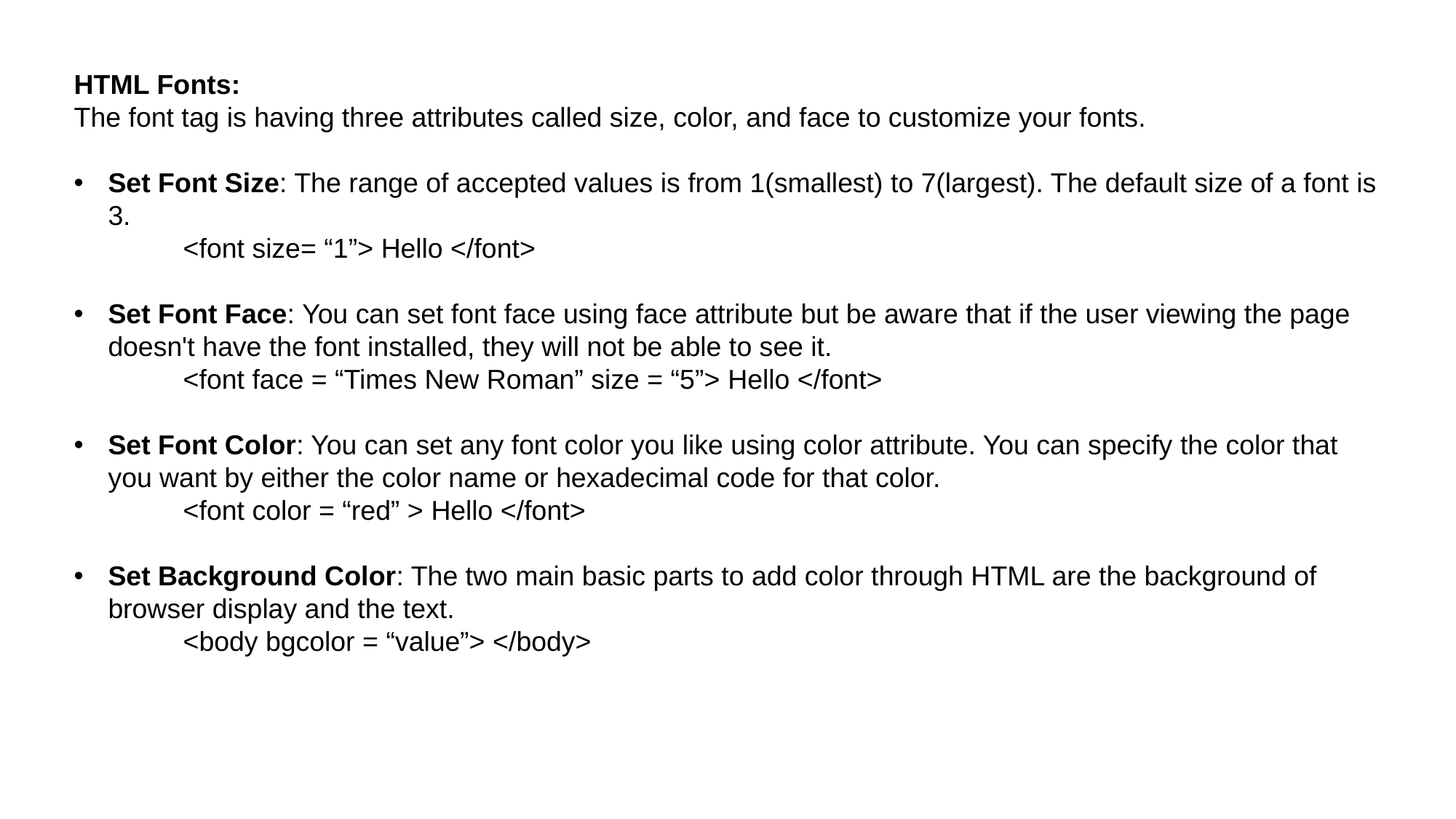

HTML Fonts:
The font tag is having three attributes called size, color, and face to customize your fonts.

Set Font Size: The range of accepted values is from 1(smallest) to 7(largest). The default size of a font is 3.
	<font size= “1”> Hello </font>

Set Font Face: You can set font face using face attribute but be aware that if the user viewing the page doesn't have the font installed, they will not be able to see it.
	<font face = “Times New Roman” size = “5”> Hello </font>

Set Font Color: You can set any font color you like using color attribute. You can specify the color that you want by either the color name or hexadecimal code for that color.
	<font color = “red” > Hello </font>

Set Background Color: The two main basic parts to add color through HTML are the background of browser display and the text.
	<body bgcolor = “value”> </body>